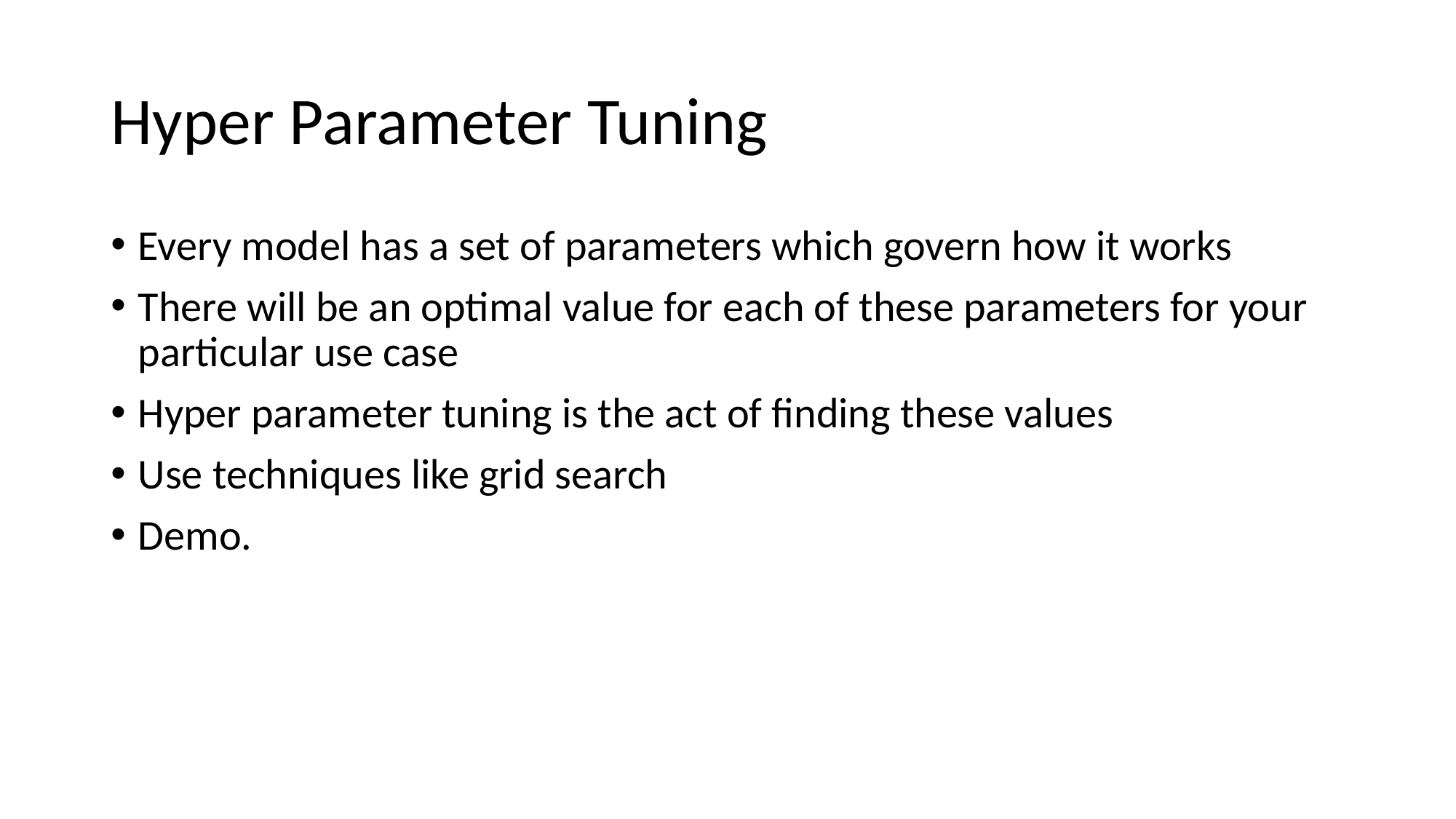

# Hyper Parameter Tuning
Every model has a set of parameters which govern how it works
There will be an optimal value for each of these parameters for your particular use case
Hyper parameter tuning is the act of finding these values
Use techniques like grid search
Demo.